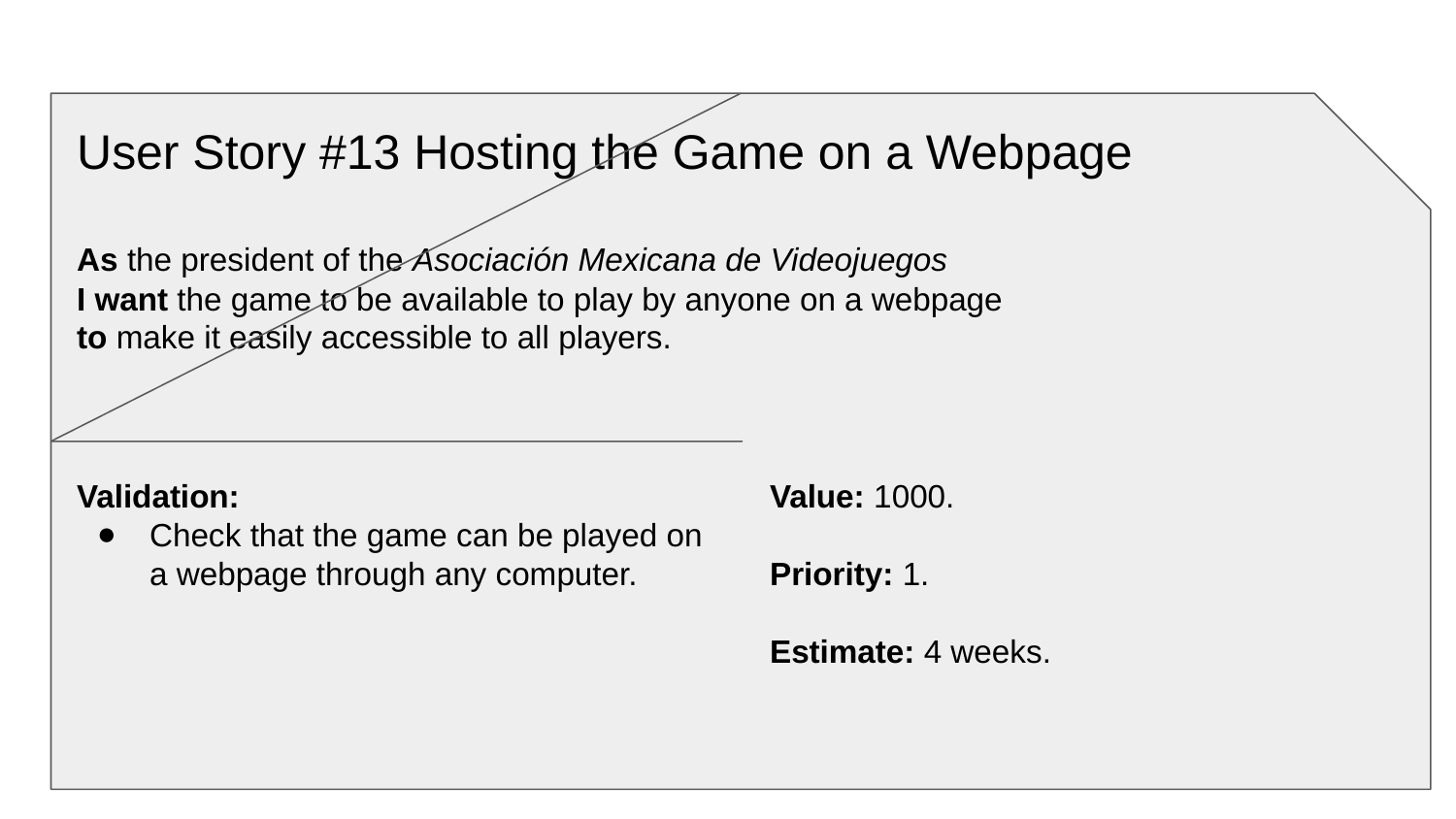

User Story #13 Hosting the Game on a Webpage
As the president of the Asociación Mexicana de Videojuegos
I want the game to be available to play by anyone on a webpage
to make it easily accessible to all players.
Validation:
Check that the game can be played on a webpage through any computer.
Value: 1000.

Priority: 1.

Estimate: 4 weeks.